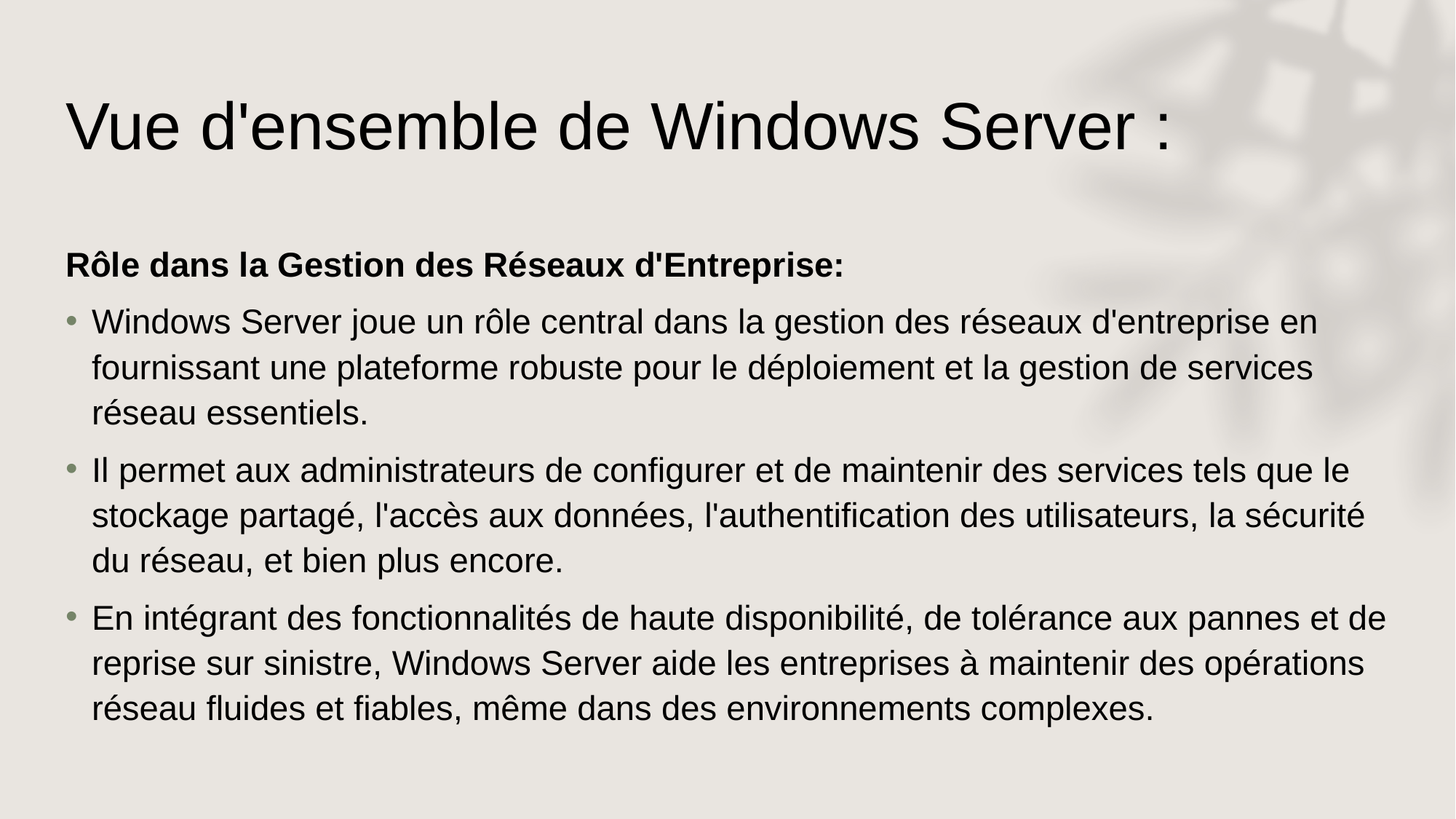

# Vue d'ensemble de Windows Server :
Rôle dans la Gestion des Réseaux d'Entreprise:
Windows Server joue un rôle central dans la gestion des réseaux d'entreprise en fournissant une plateforme robuste pour le déploiement et la gestion de services réseau essentiels.
Il permet aux administrateurs de configurer et de maintenir des services tels que le stockage partagé, l'accès aux données, l'authentification des utilisateurs, la sécurité du réseau, et bien plus encore.
En intégrant des fonctionnalités de haute disponibilité, de tolérance aux pannes et de reprise sur sinistre, Windows Server aide les entreprises à maintenir des opérations réseau fluides et fiables, même dans des environnements complexes.